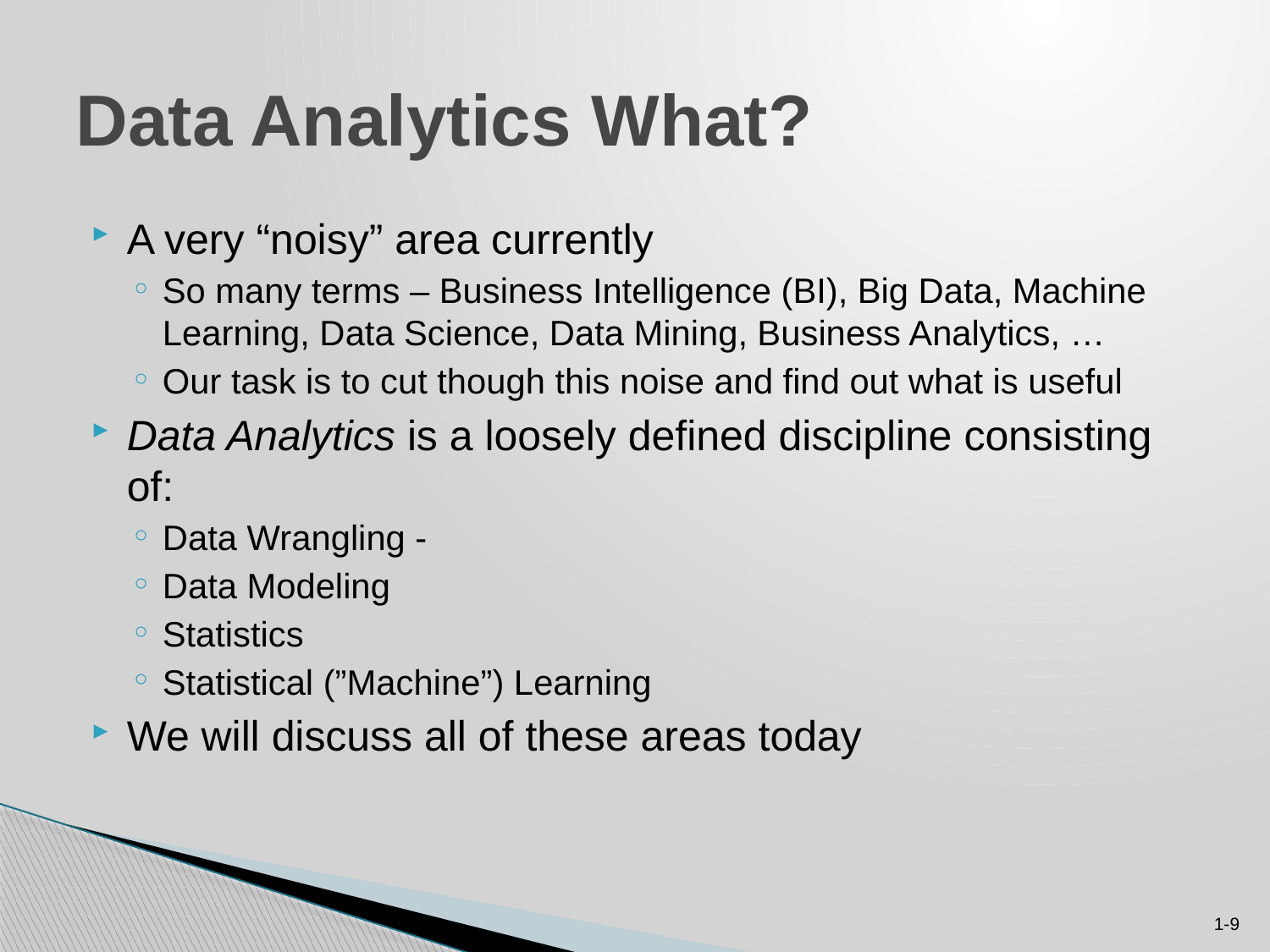

9
# Data Analytics What?
A very “noisy” area currently
So many terms – Business Intelligence (BI), Big Data, Machine Learning, Data Science, Data Mining, Business Analytics, …
Our task is to cut though this noise and find out what is useful
Data Analytics is a loosely defined discipline consisting of:
Data Wrangling -
Data Modeling
Statistics
Statistical (”Machine”) Learning
We will discuss all of these areas today